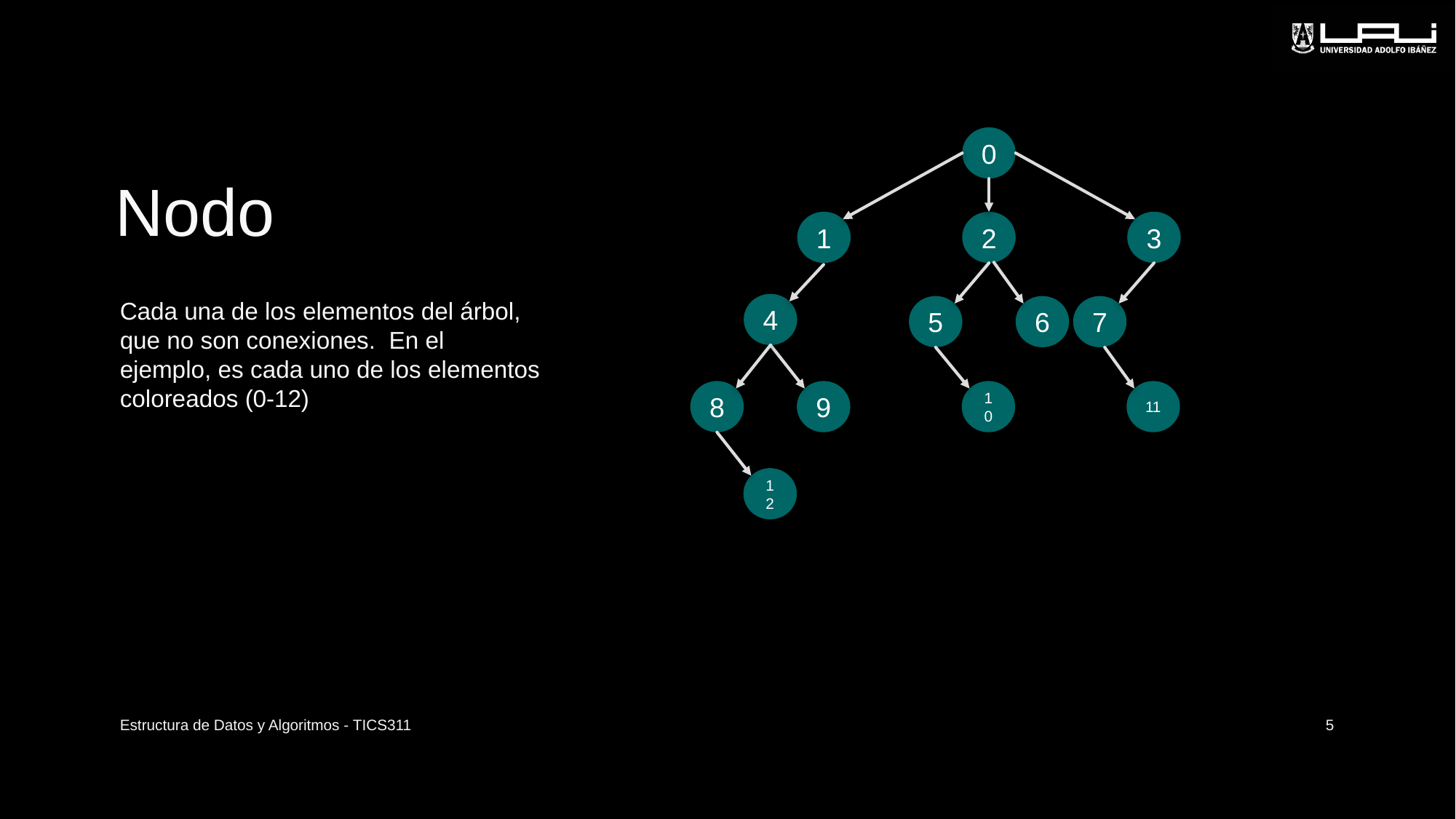

# Nodo
0
1
2
3
Cada una de los elementos del árbol, que no son conexiones.  En el ejemplo, es cada uno de los elementos coloreados (0-12)
4
5
6
7
8
9
10
11
12
Estructura de Datos y Algoritmos - TICS311
5